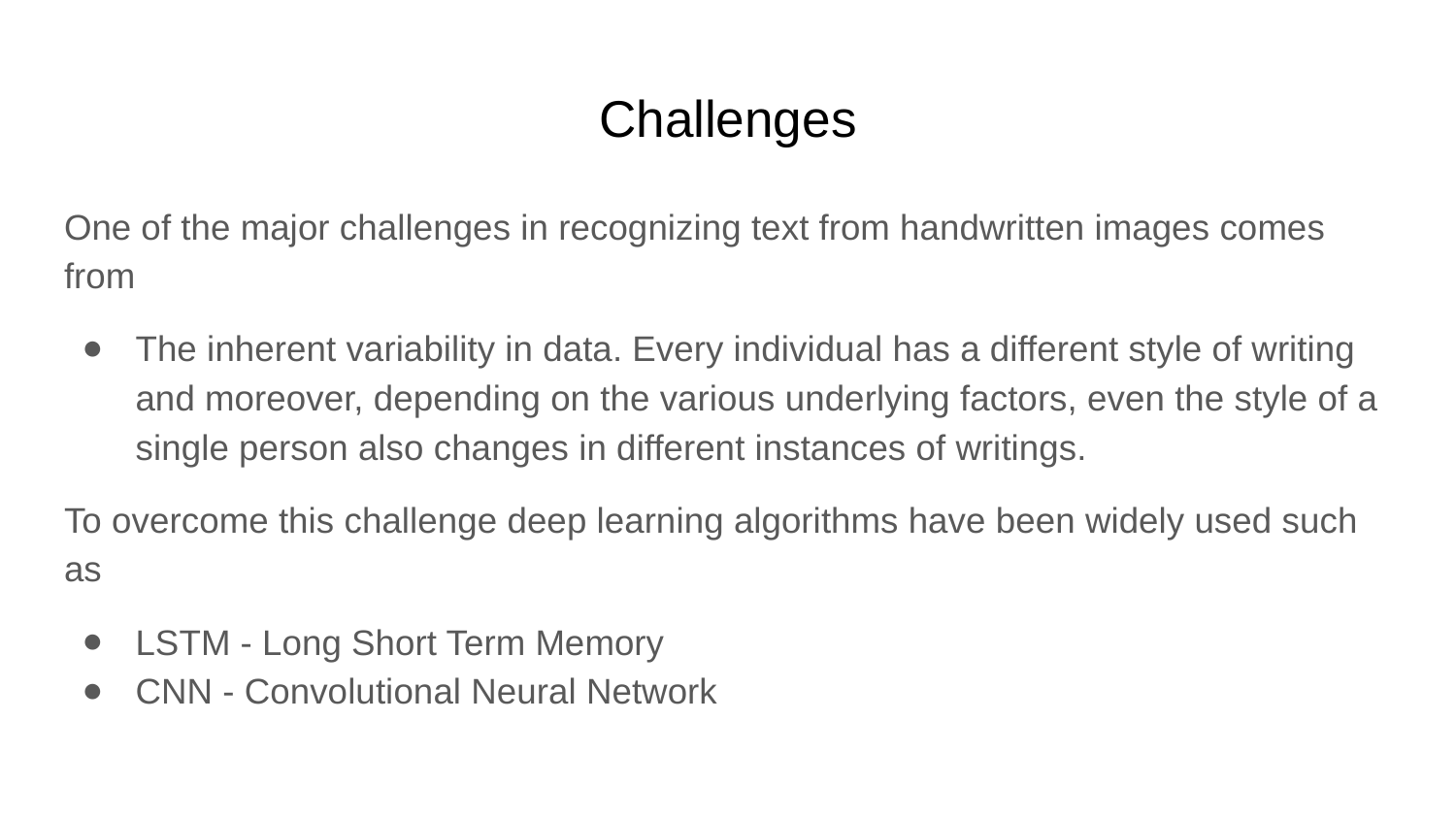

# Challenges
One of the major challenges in recognizing text from handwritten images comes from
The inherent variability in data. Every individual has a different style of writing and moreover, depending on the various underlying factors, even the style of a single person also changes in different instances of writings.
To overcome this challenge deep learning algorithms have been widely used such as
LSTM - Long Short Term Memory
CNN - Convolutional Neural Network